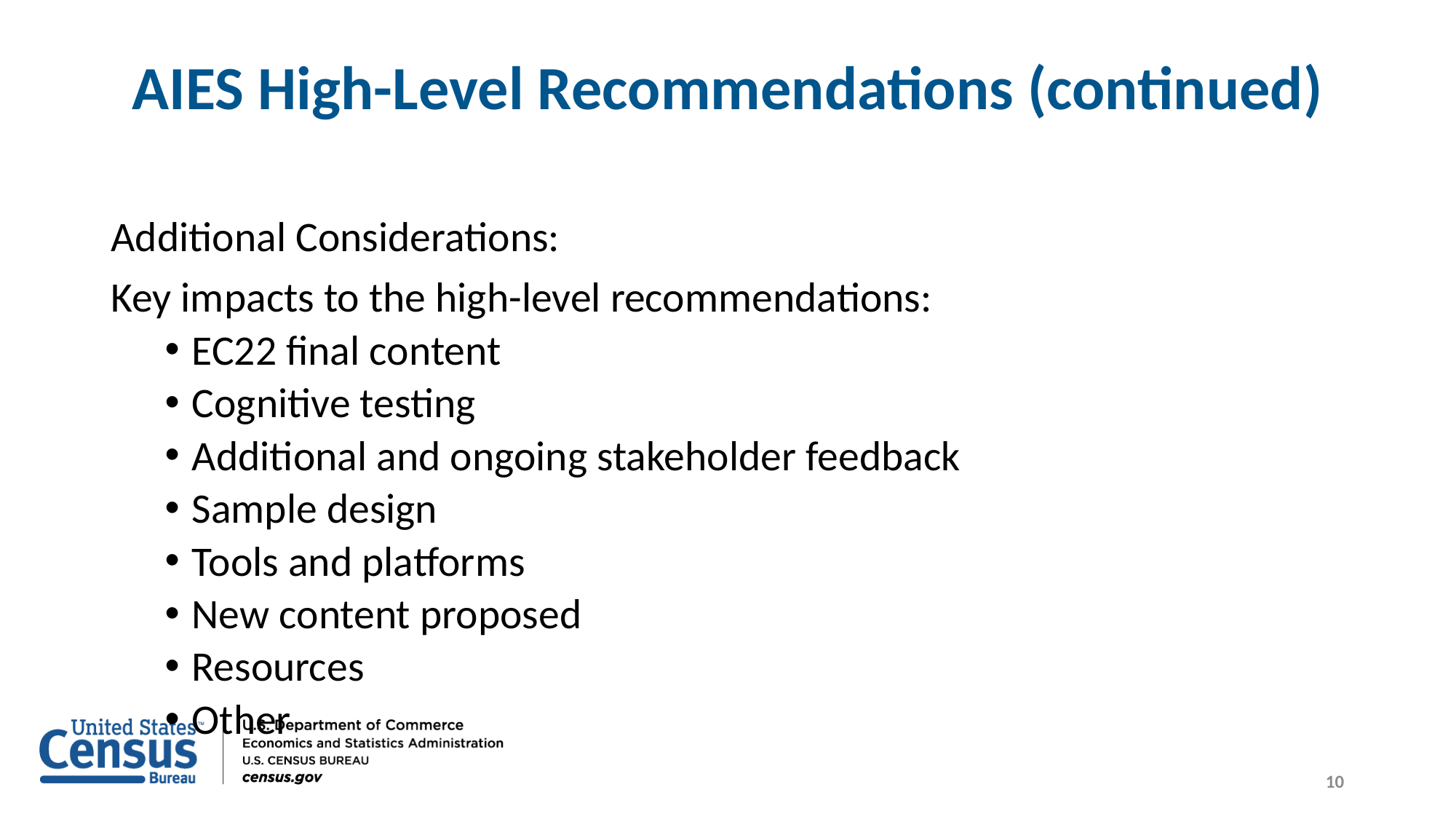

# AIES High-Level Recommendations (continued)
Additional Considerations:
Key impacts to the high-level recommendations:
EC22 final content
Cognitive testing
Additional and ongoing stakeholder feedback
Sample design
Tools and platforms
New content proposed
Resources
Other

10